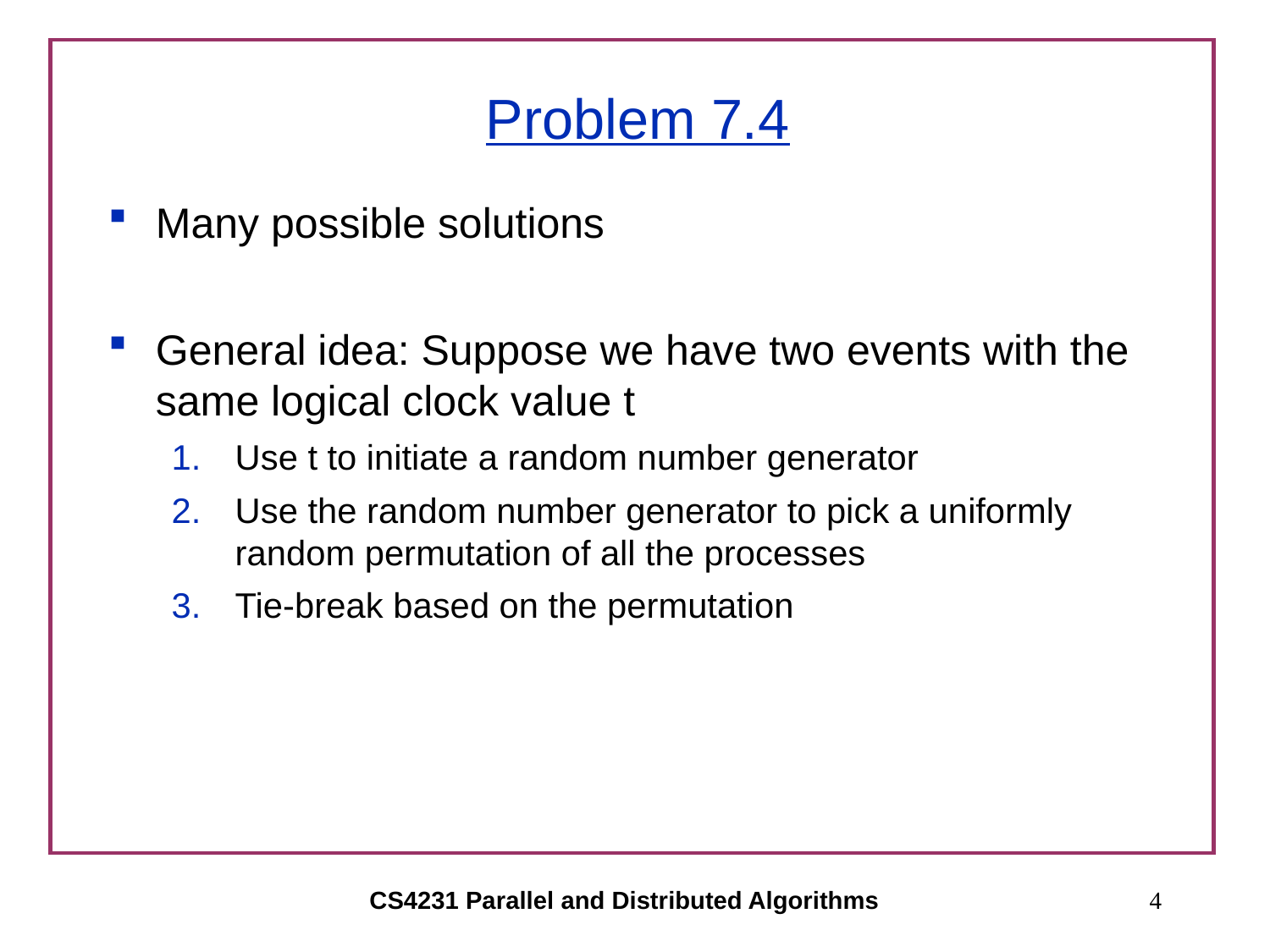

# Problem 7.4
Many possible solutions

General idea: Suppose we have two events with the same logical clock value t
Use t to initiate a random number generator
Use the random number generator to pick a uniformly random permutation of all the processes
Tie-break based on the permutation
CS4231 Parallel and Distributed Algorithms
4